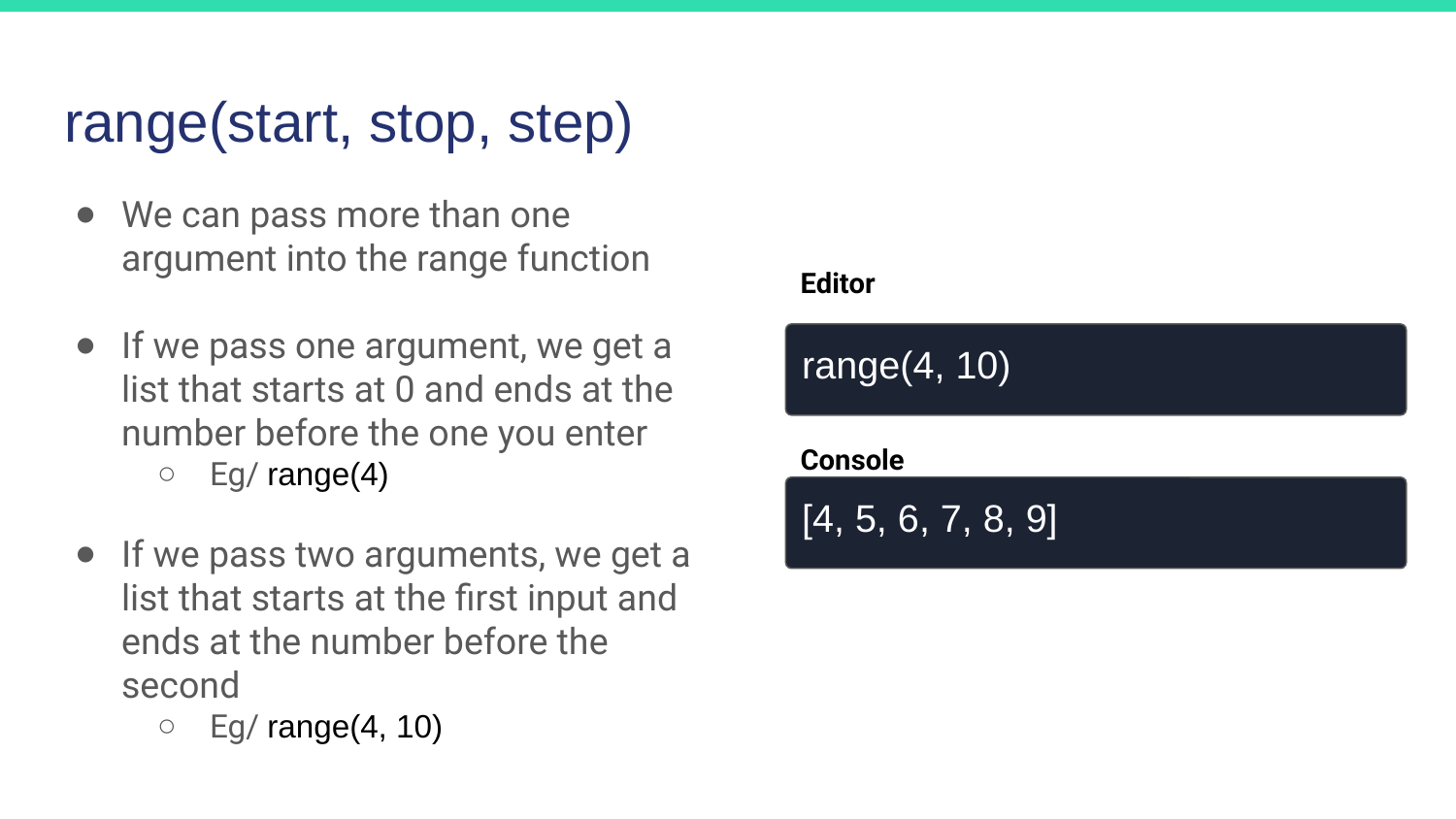

# range(start, stop, step)
We can pass more than one argument into the range function
If we pass one argument, we get a list that starts at 0 and ends at the number before the one you enter
Eg/ range(4)
If we pass two arguments, we get a list that starts at the first input and ends at the number before the second
Eg/ range(4, 10)
Editor
range(4, 10)

Console
[4, 5, 6, 7, 8, 9]